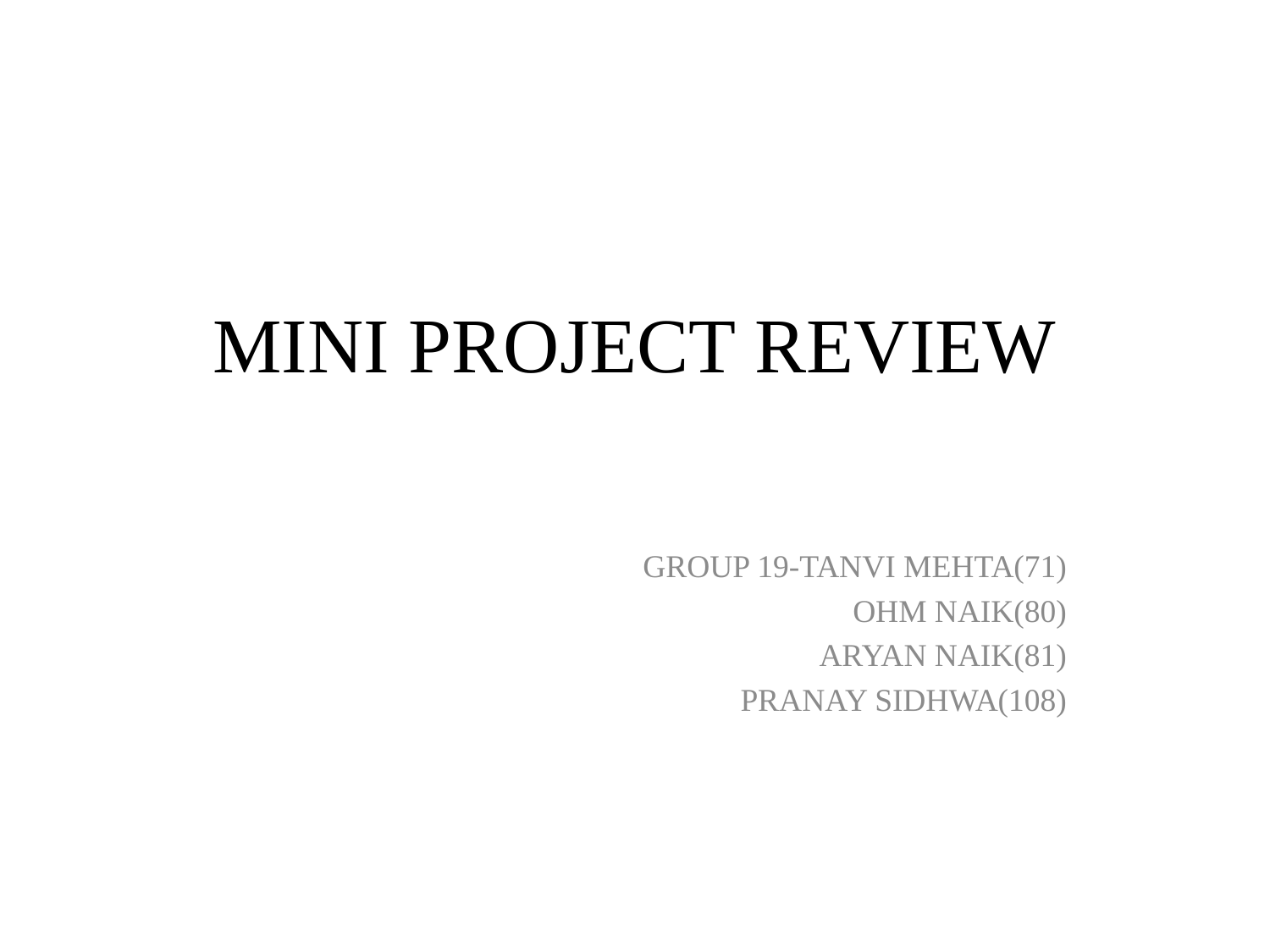

# MINI PROJECT REVIEW
GROUP 19-TANVI MEHTA(71)
OHM NAIK(80)
ARYAN NAIK(81)
PRANAY SIDHWA(108)